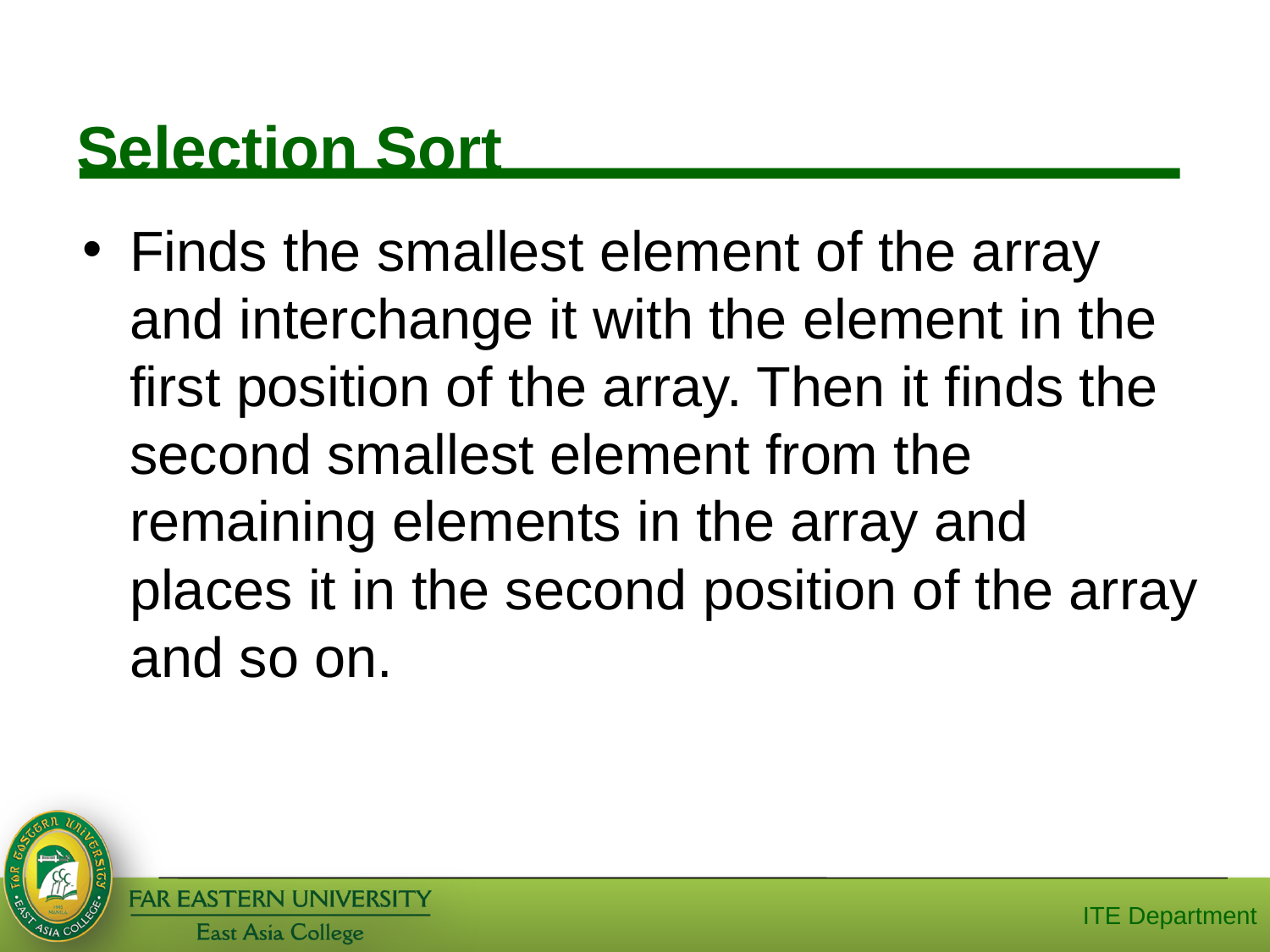

# Selection Sort
Finds the smallest element of the array and interchange it with the element in the first position of the array. Then it finds the second smallest element from the remaining elements in the array and places it in the second position of the array and so on.